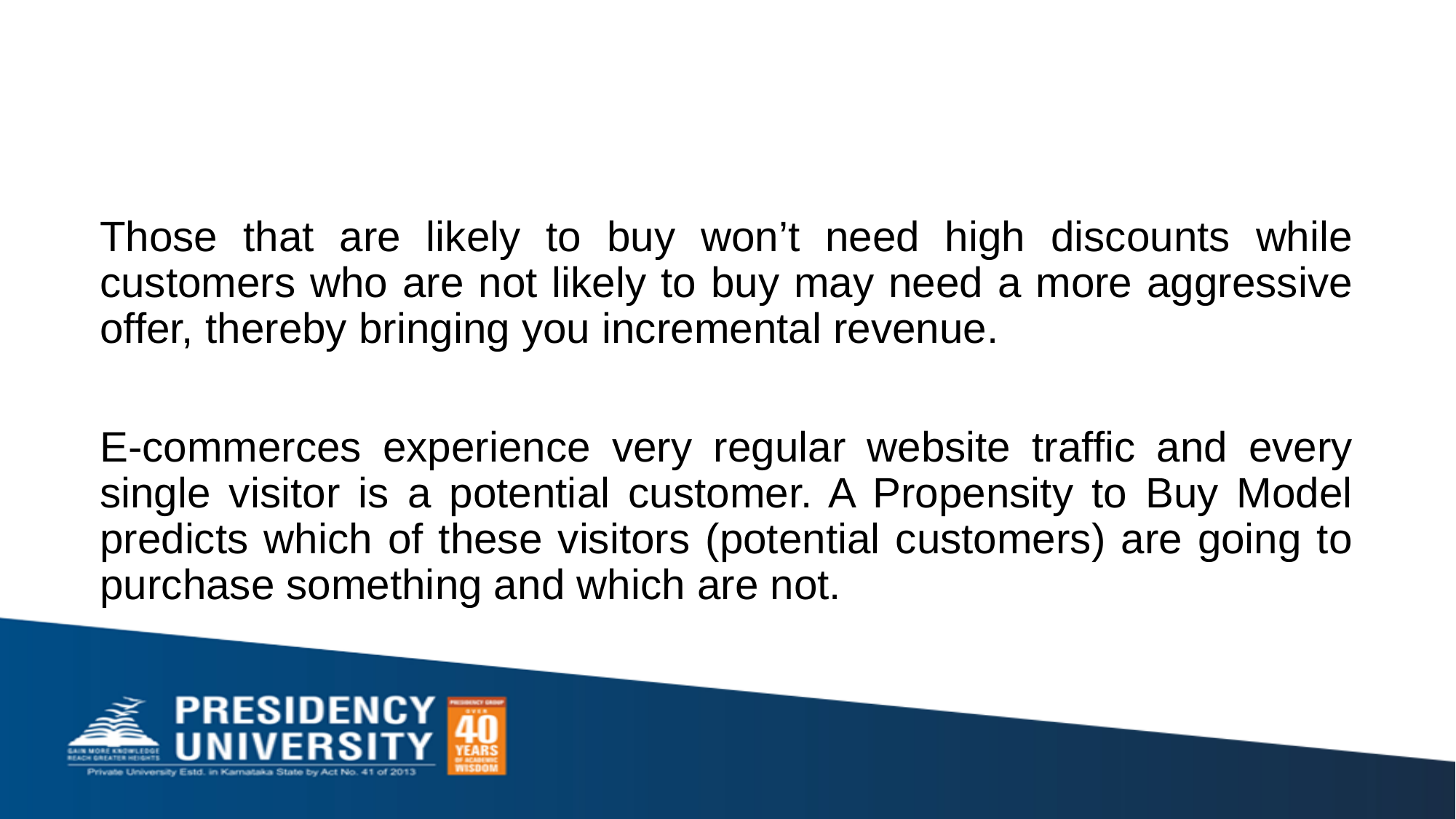

# Those that are likely to buy won’t need high discounts while customers who are not likely to buy may need a more aggressive offer, thereby bringing you incremental revenue.

E-commerces experience very regular website traffic and every single visitor is a potential customer. A Propensity to Buy Model predicts which of these visitors (potential customers) are going to purchase something and which are not.